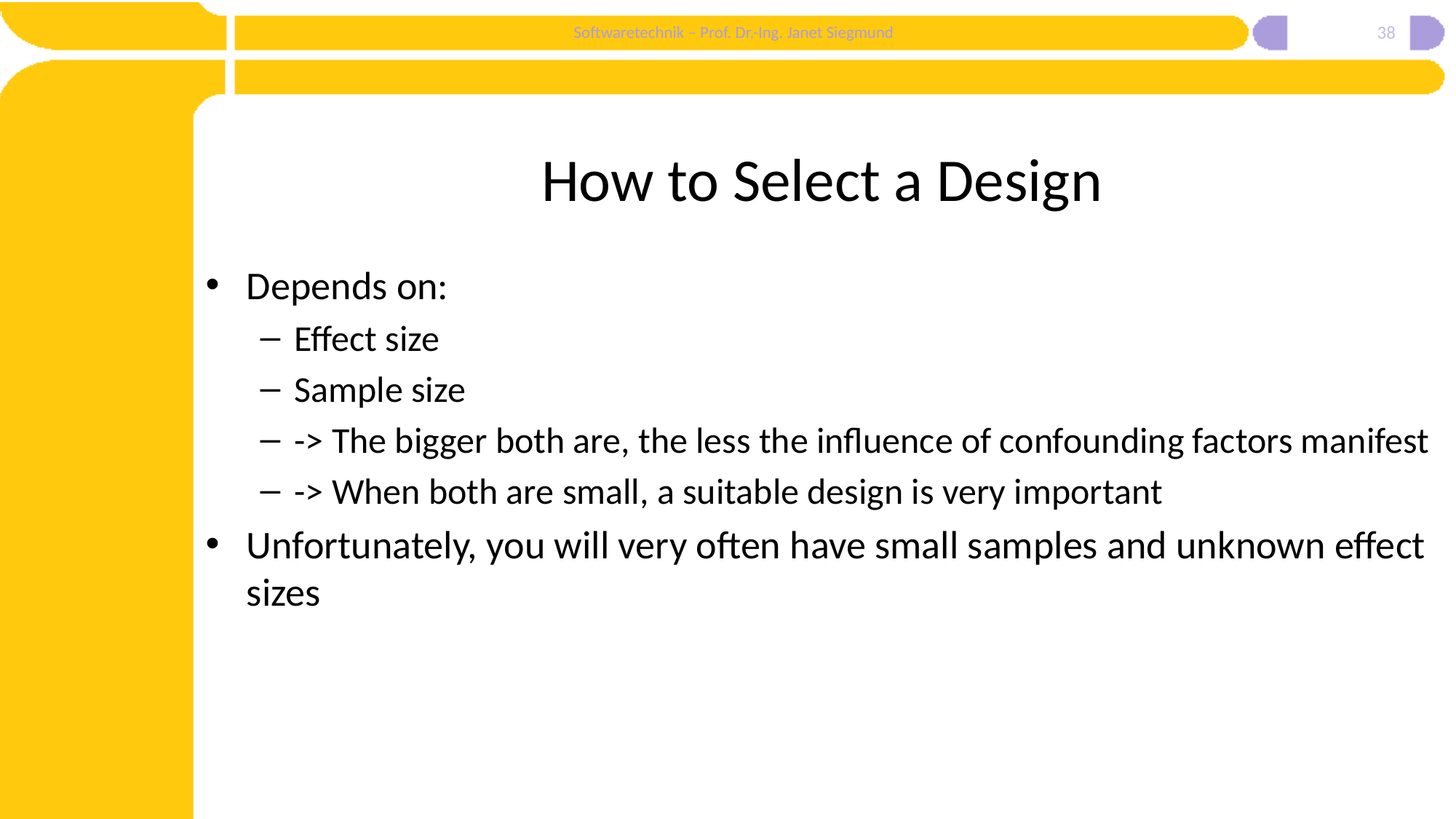

38
# How to Select a Design
Depends on:
Effect size
Sample size
-> The bigger both are, the less the influence of confounding factors manifest
-> When both are small, a suitable design is very important
Unfortunately, you will very often have small samples and unknown effect sizes